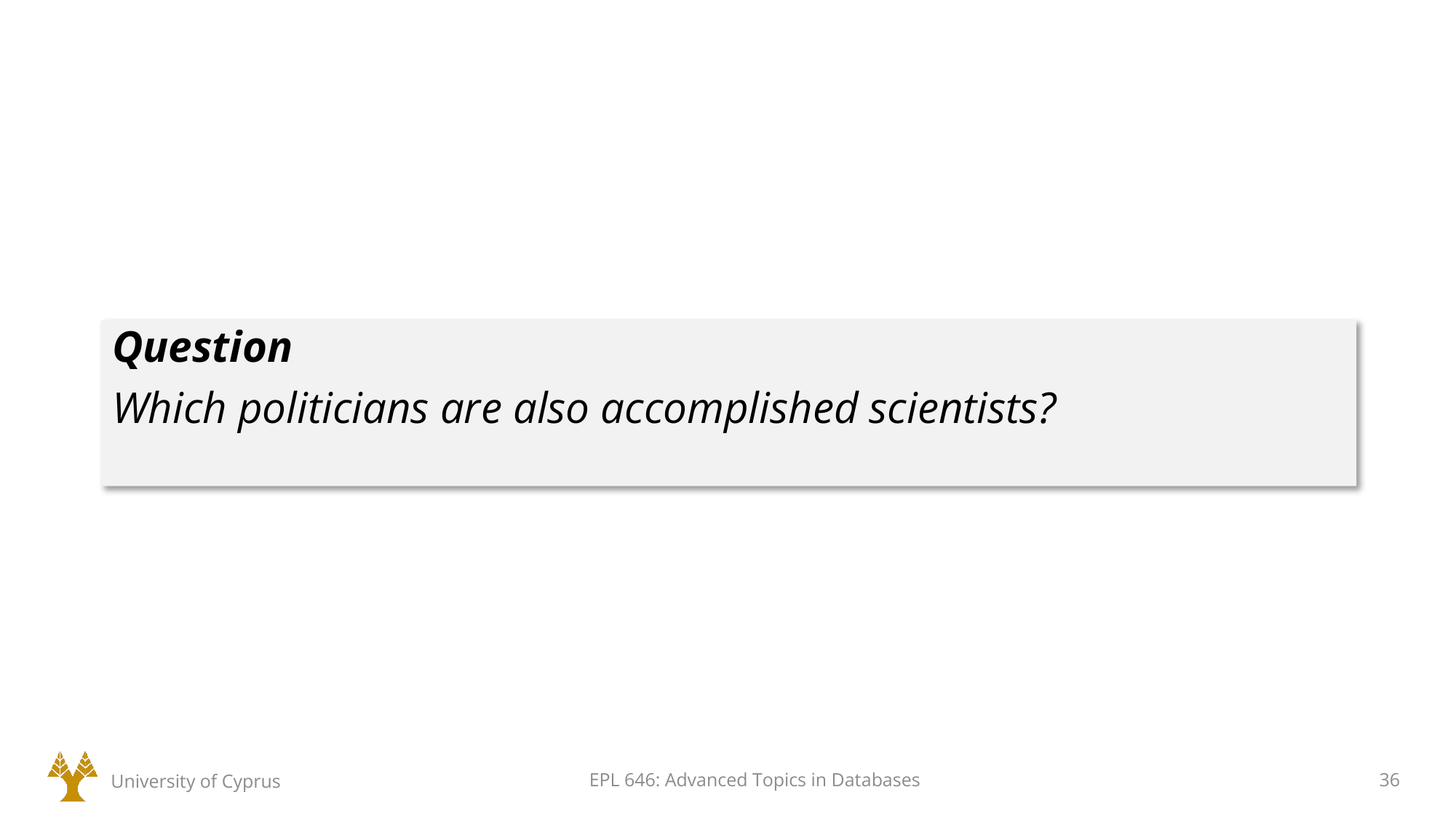

Question
Which politicians are also accomplished scientists?
University of Cyprus
EPL 646: Advanced Topics in Databases
36